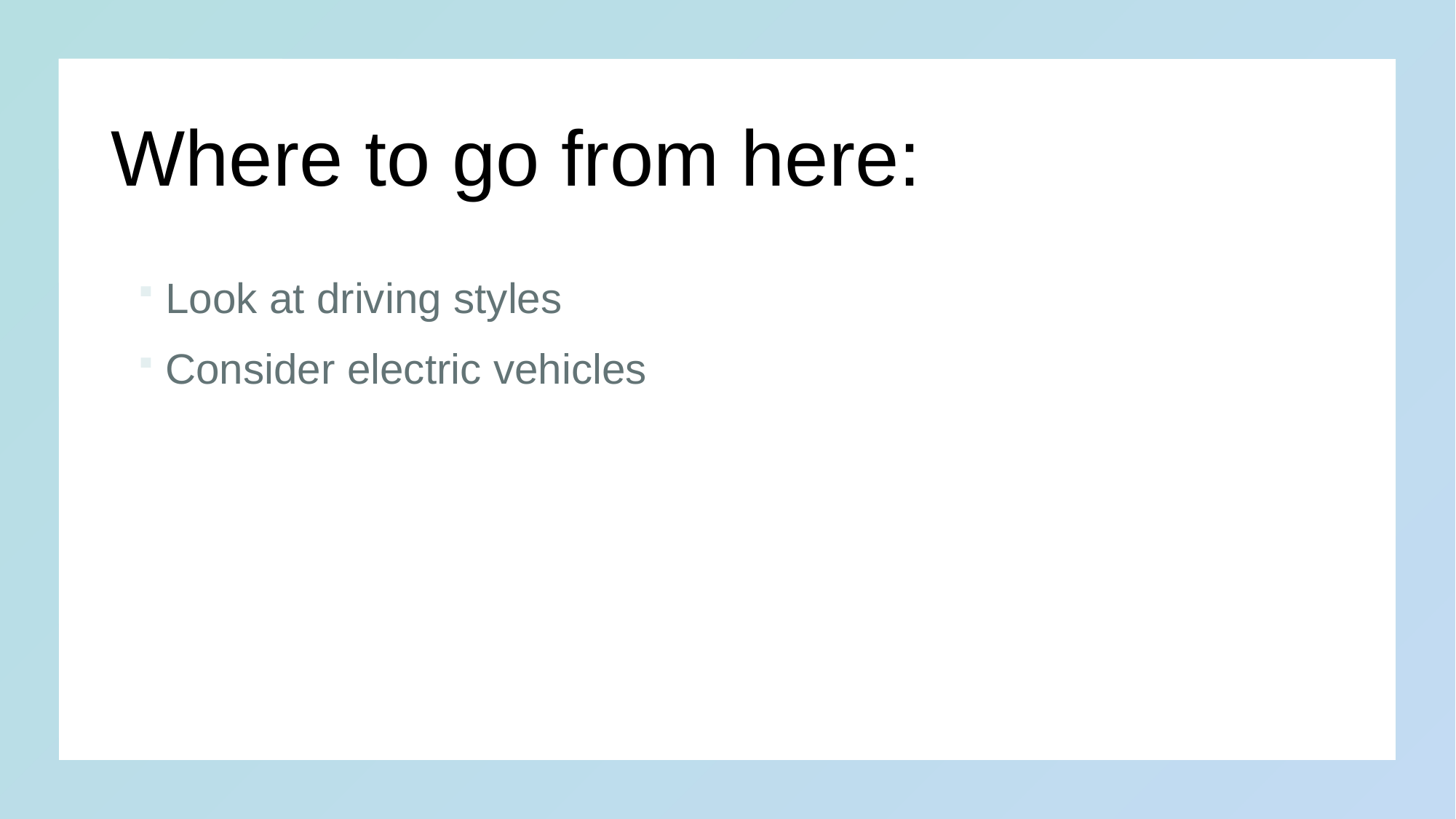

# Where to go from here:
Look at driving styles
Consider electric vehicles